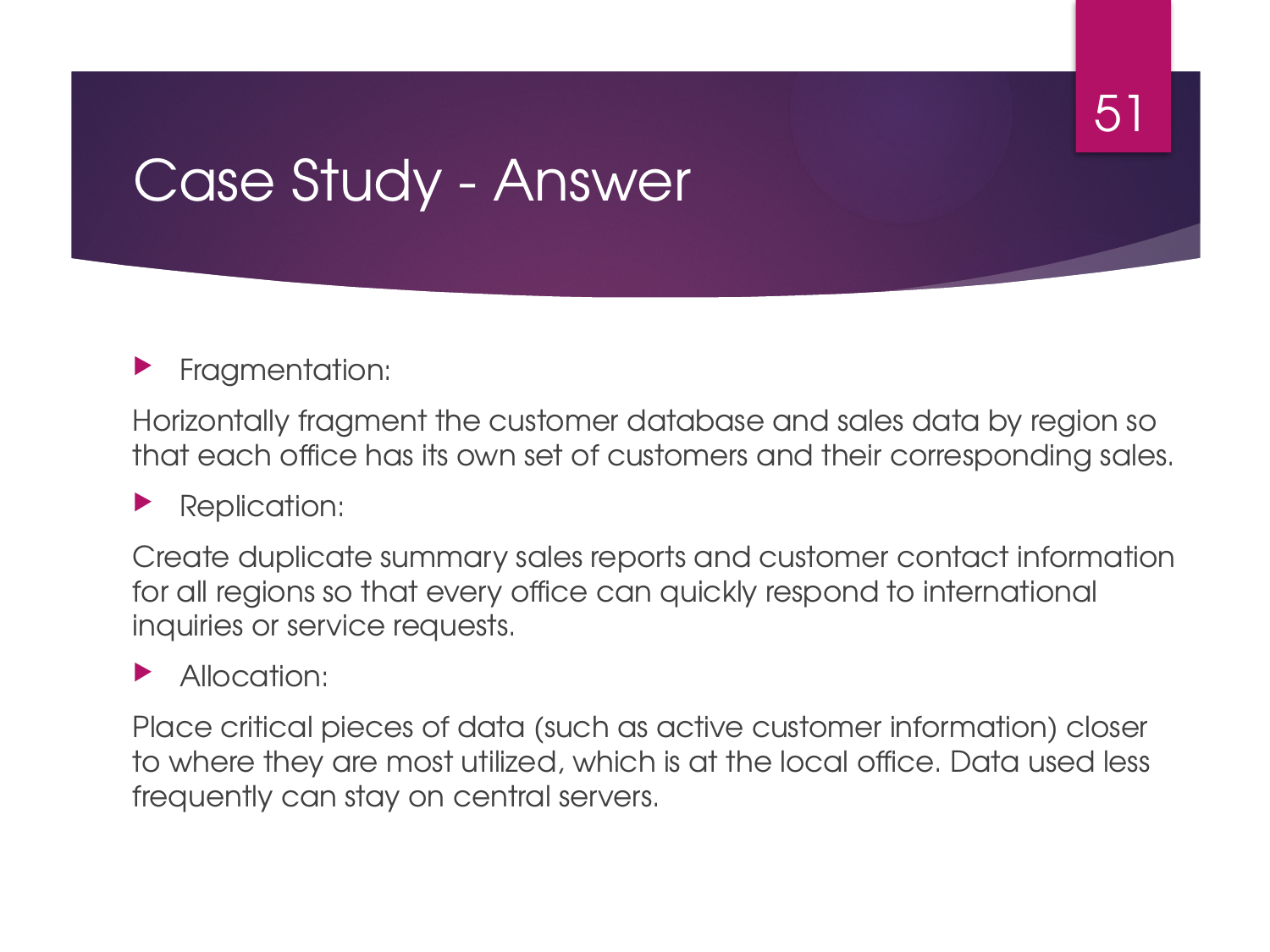

51
# Case Study - Answer
Fragmentation:
Horizontally fragment the customer database and sales data by region so that each office has its own set of customers and their corresponding sales.
Replication:
Create duplicate summary sales reports and customer contact information for all regions so that every office can quickly respond to international inquiries or service requests.
Allocation:
Place critical pieces of data (such as active customer information) closer to where they are most utilized, which is at the local office. Data used less frequently can stay on central servers.